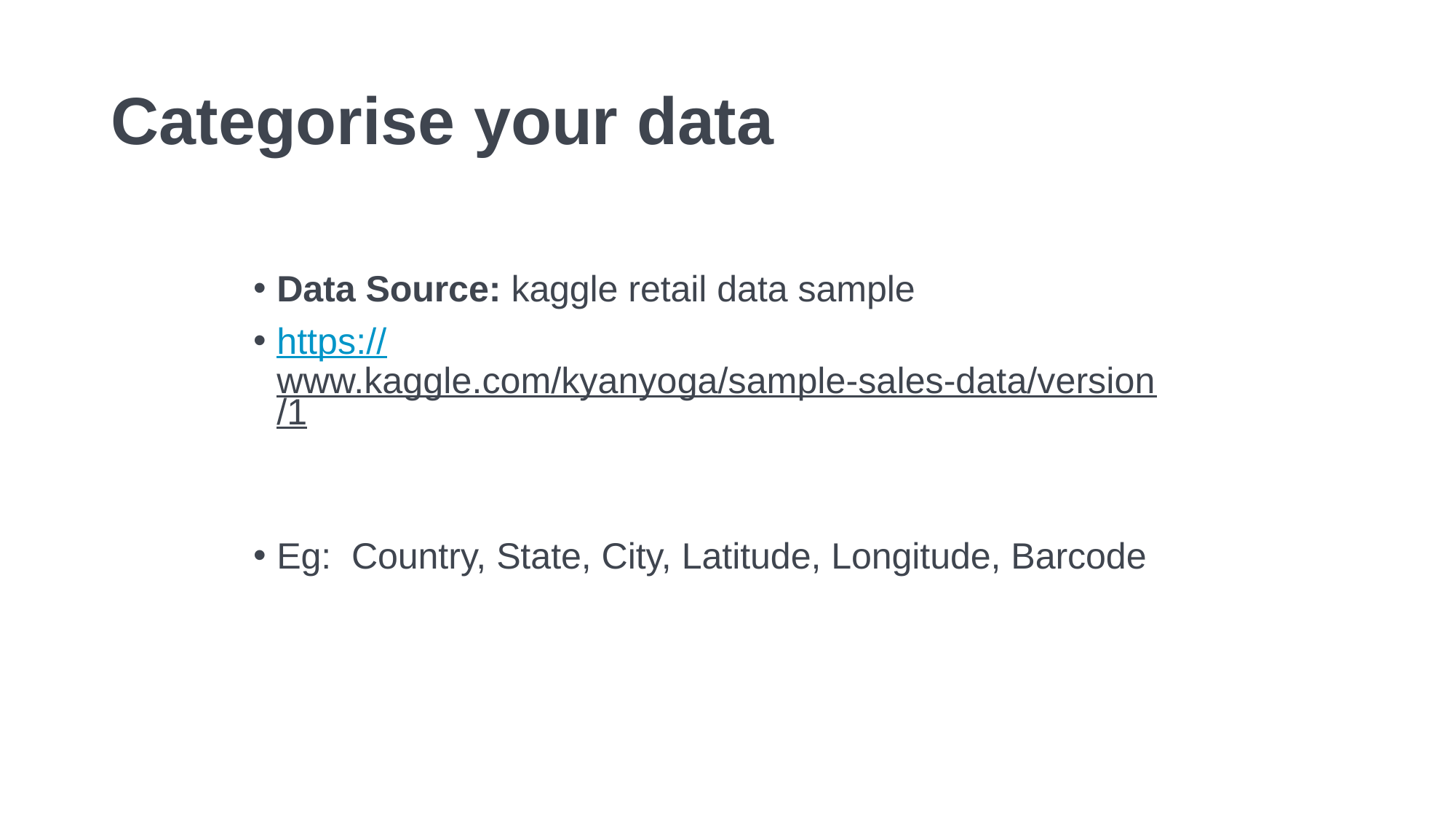

# Categorise your data
Data Source: kaggle retail data sample
https://www.kaggle.com/kyanyoga/sample-sales-data/version/1

Eg:  Country, State, City, Latitude, Longitude, Barcode